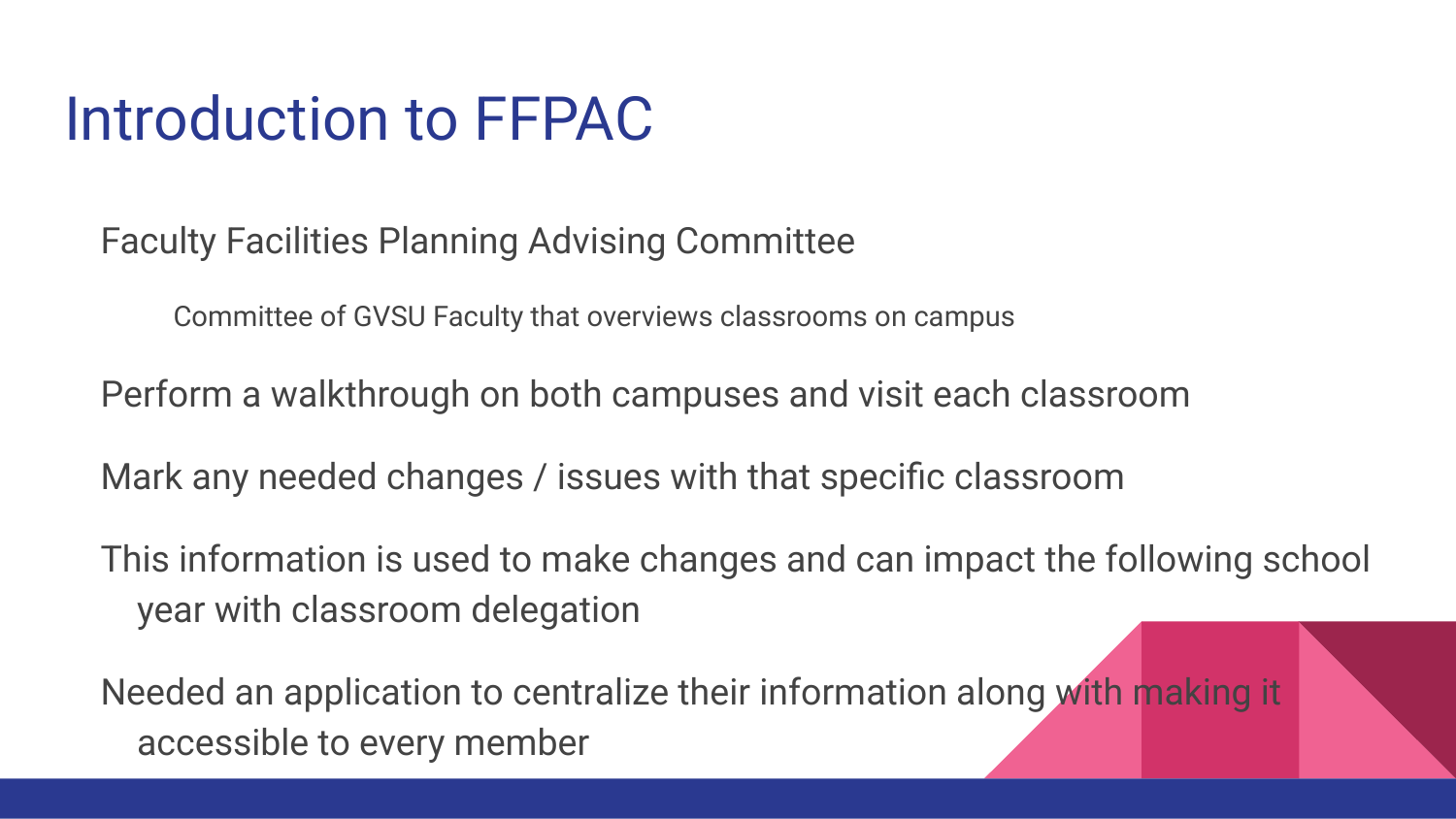

# Introduction to FFPAC
Faculty Facilities Planning Advising Committee
Committee of GVSU Faculty that overviews classrooms on campus
Perform a walkthrough on both campuses and visit each classroom
Mark any needed changes / issues with that specific classroom
This information is used to make changes and can impact the following school year with classroom delegation
Needed an application to centralize their information along with making it accessible to every member